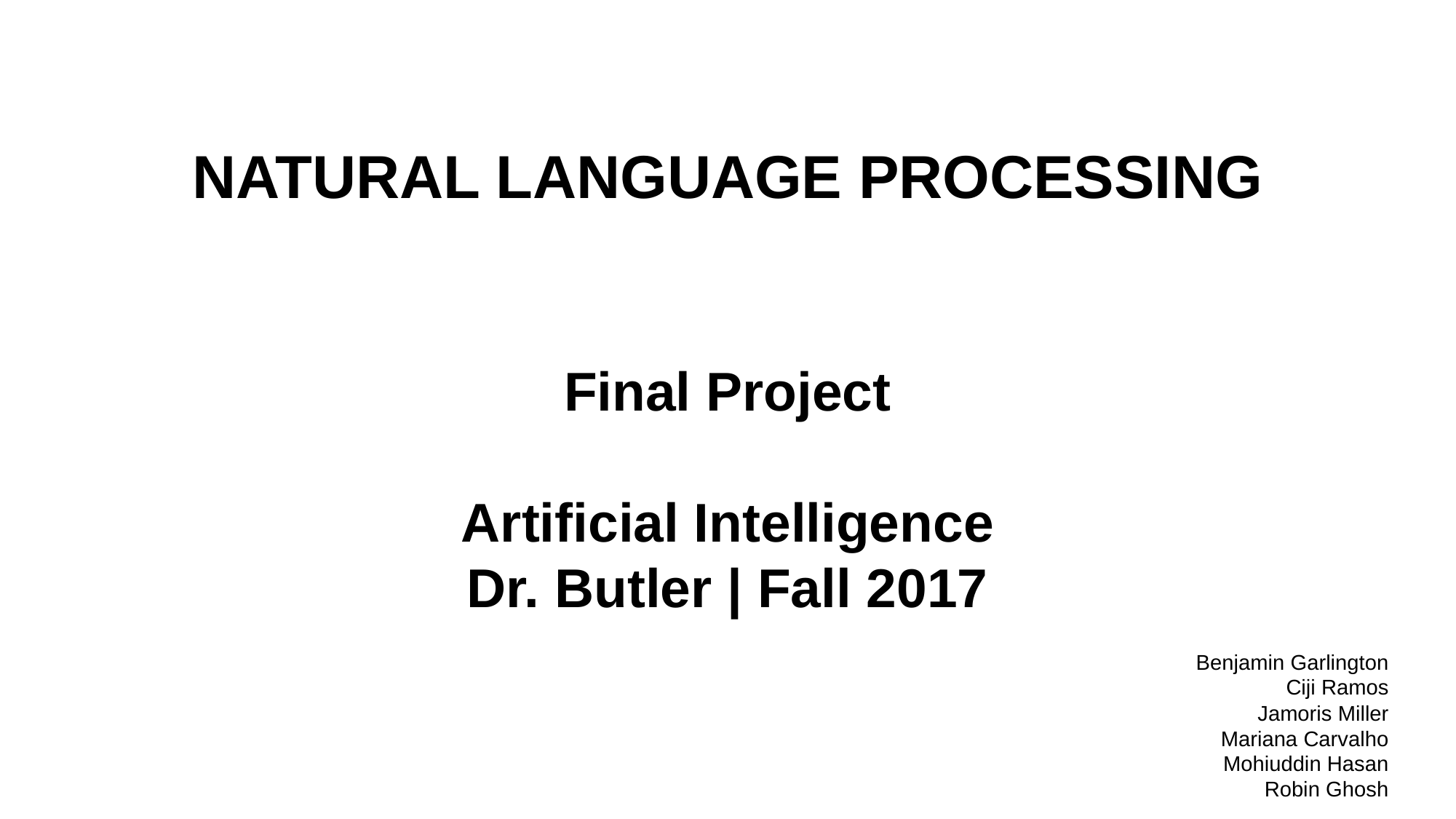

NATURAL LANGUAGE PROCESSING

Final Project

Artificial Intelligence
Dr. Butler | Fall 2017
Benjamin Garlington
Ciji Ramos
Jamoris Miller
Mariana Carvalho
Mohiuddin Hasan
Robin Ghosh